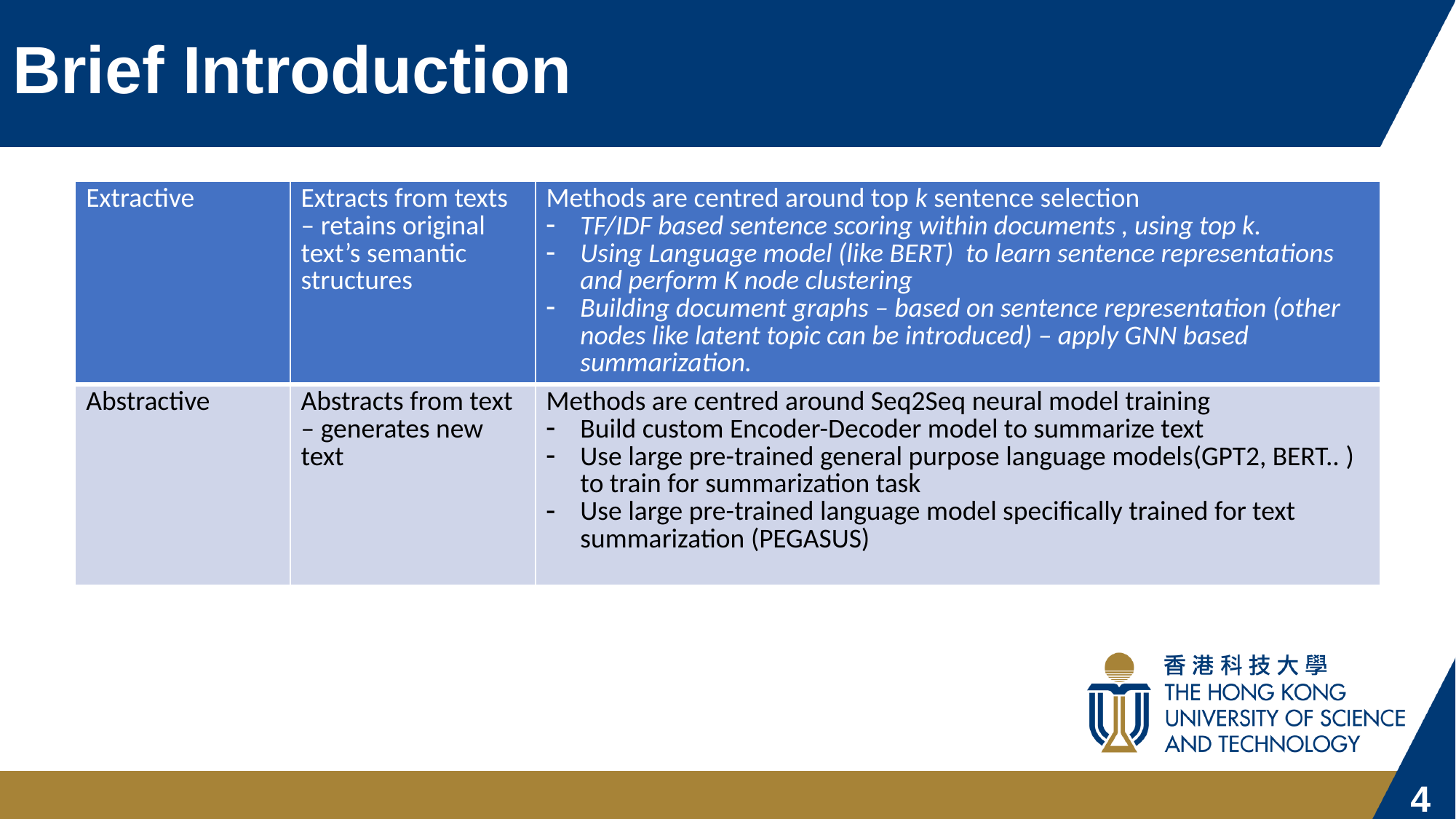

# Brief Introduction
| Extractive | Extracts from texts – retains original text’s semantic structures | Methods are centred around top k sentence selection TF/IDF based sentence scoring within documents , using top k. Using Language model (like BERT) to learn sentence representations and perform K node clustering Building document graphs – based on sentence representation (other nodes like latent topic can be introduced) – apply GNN based summarization. |
| --- | --- | --- |
| Abstractive | Abstracts from text – generates new text | Methods are centred around Seq2Seq neural model training Build custom Encoder-Decoder model to summarize text Use large pre-trained general purpose language models(GPT2, BERT.. ) to train for summarization task Use large pre-trained language model specifically trained for text summarization (PEGASUS) |
4